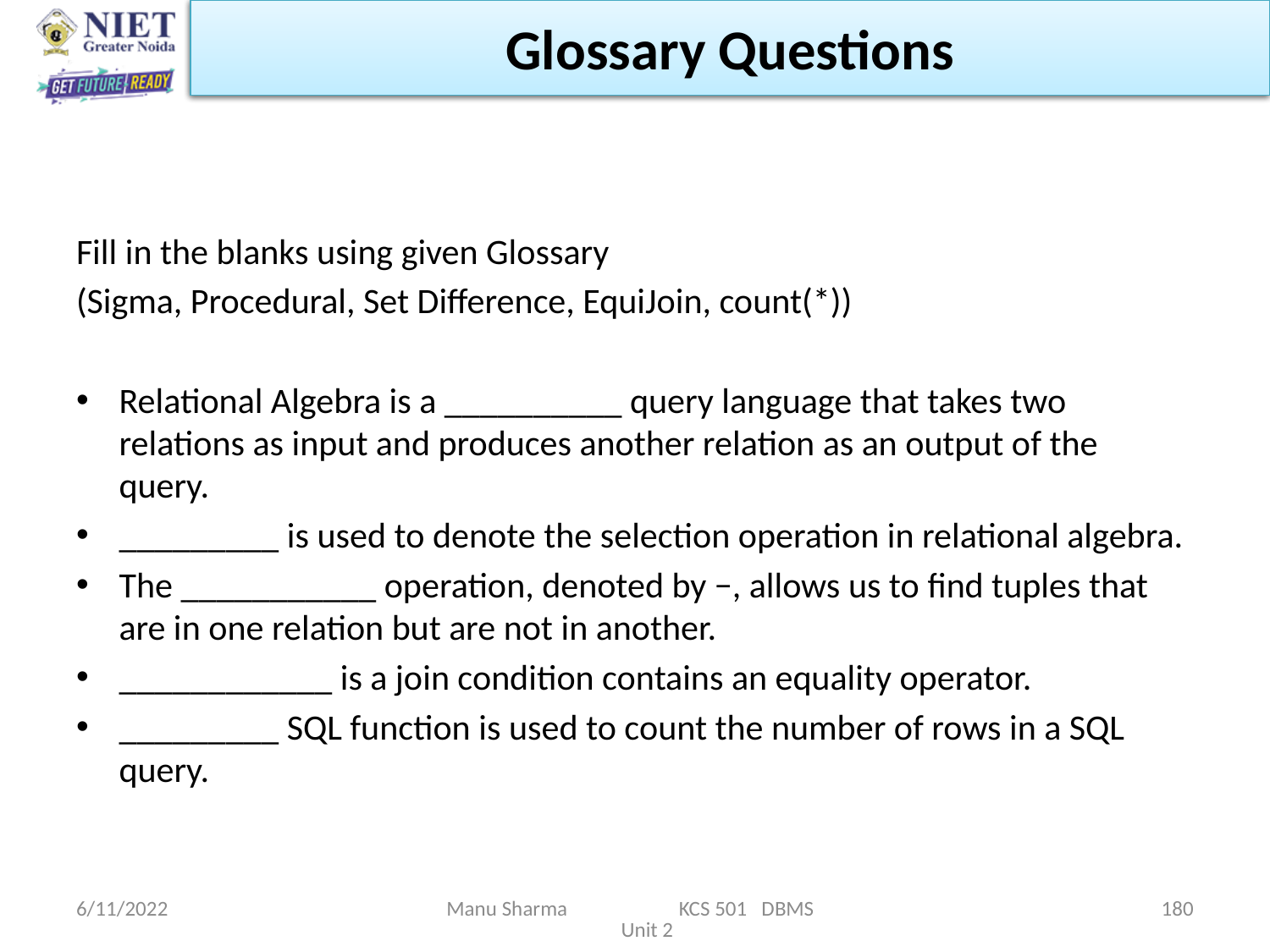

Glossary Questions
#
Fill in the blanks using given Glossary
(Sigma, Procedural, Set Difference, EquiJoin, count(*))

Relational Algebra is a __________ query language that takes two relations as input and produces another relation as an output of the query.
_________ is used to denote the selection operation in relational algebra.
The ___________ operation, denoted by −, allows us to find tuples that are in one relation but are not in another.
____________ is a join condition contains an equality operator.
_________ SQL function is used to count the number of rows in a SQL query.

6/11/2022
Manu Sharma                       KCS 501   DBMS                                     Unit 2
180